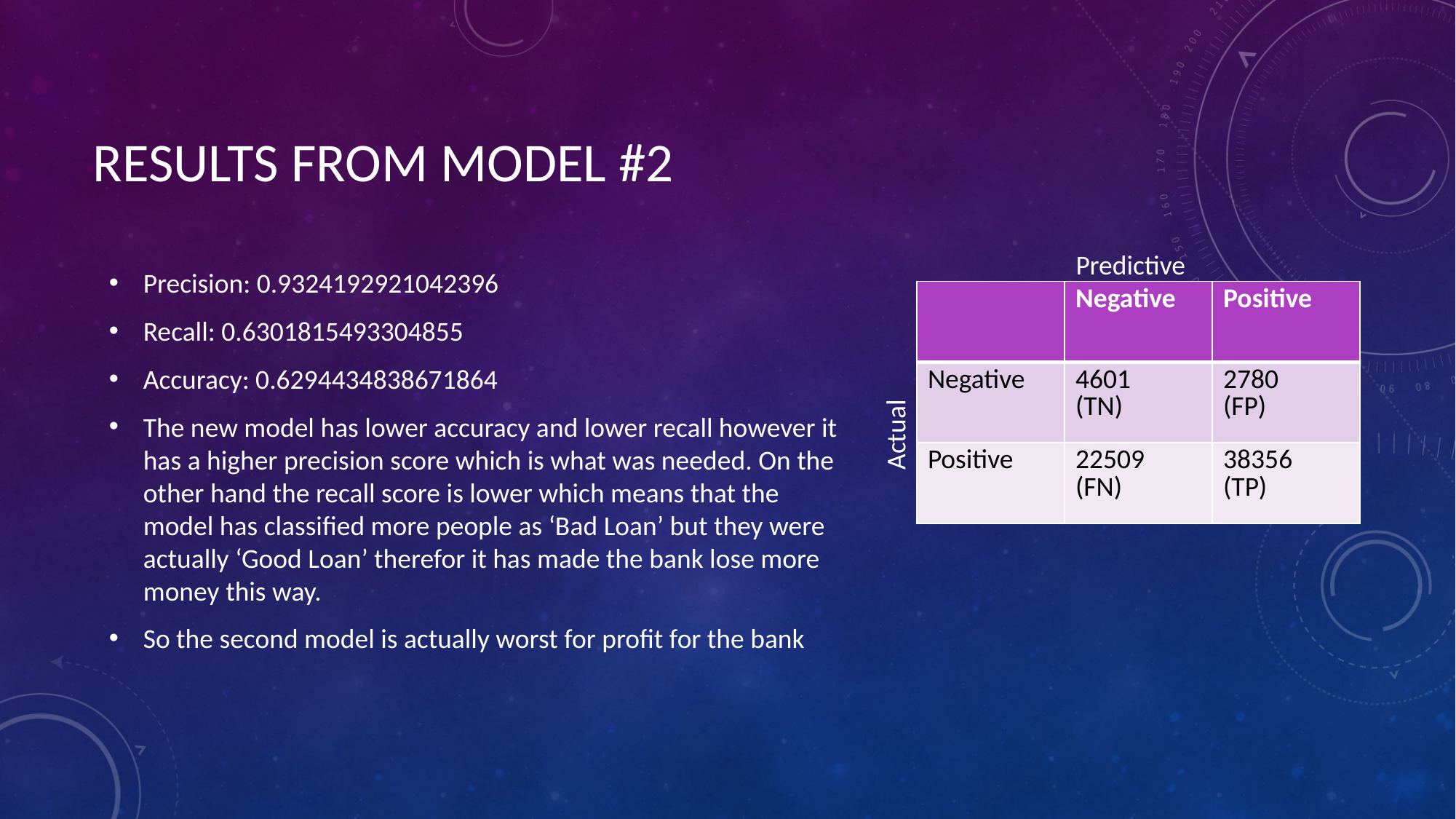

# Results from model #2
Actual
Precision: 0.9324192921042396
Recall: 0.6301815493304855
Accuracy: 0.6294434838671864
The new model has lower accuracy and lower recall however it has a higher precision score which is what was needed. On the other hand the recall score is lower which means that the model has classified more people as ‘Bad Loan’ but they were actually ‘Good Loan’ therefor it has made the bank lose more money this way.
So the second model is actually worst for profit for the bank
Predictive
|  | Negative | Positive |
| --- | --- | --- |
| Negative | 4601 (TN) | 2780 (FP) |
| Positive | 22509 (FN) | 38356 (TP) |